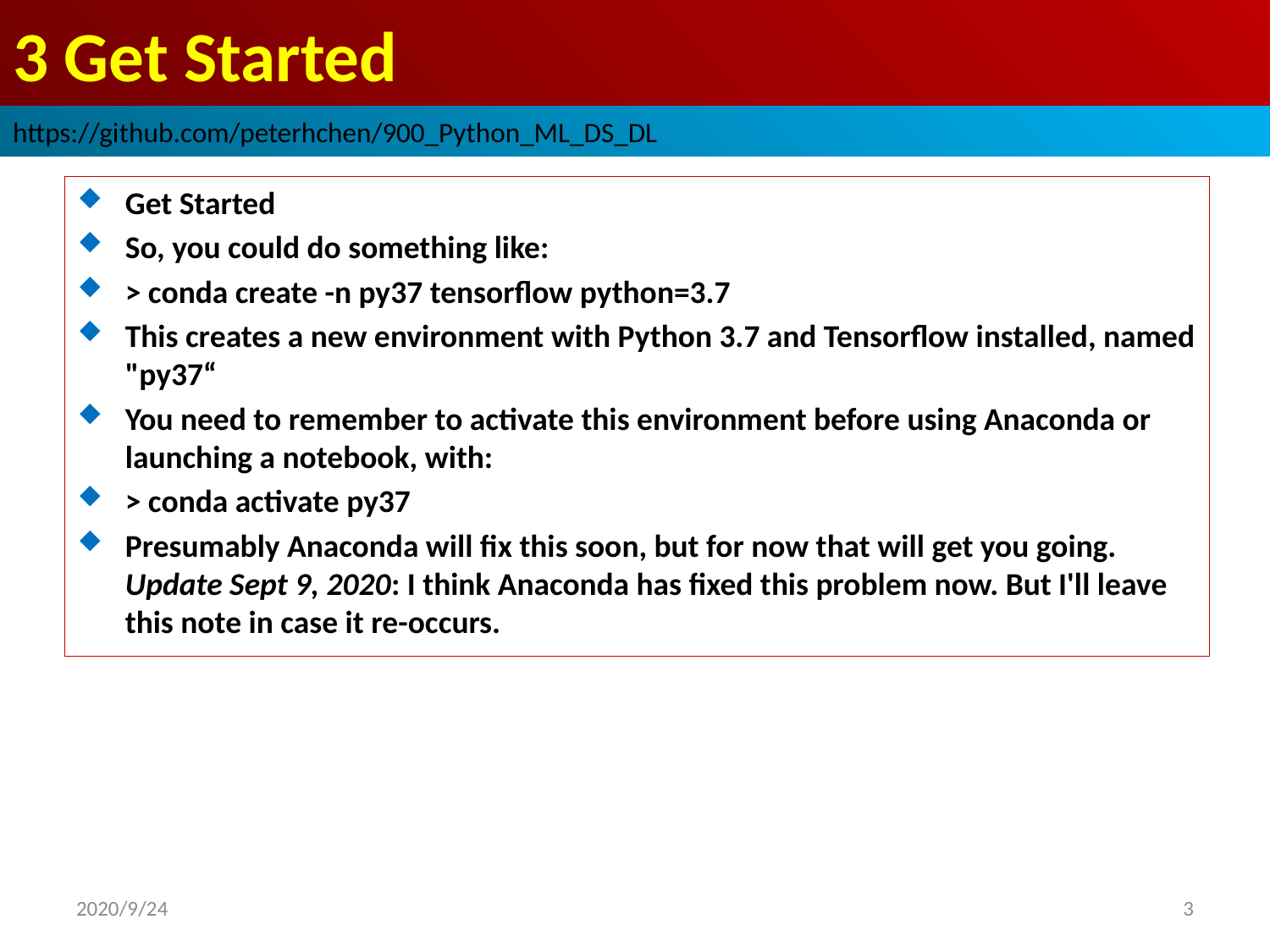

# 3 Get Started
https://github.com/peterhchen/900_Python_ML_DS_DL
Get Started
So, you could do something like:
> conda create -n py37 tensorflow python=3.7
This creates a new environment with Python 3.7 and Tensorflow installed, named "py37“
You need to remember to activate this environment before using Anaconda or launching a notebook, with:
> conda activate py37
Presumably Anaconda will fix this soon, but for now that will get you going. Update Sept 9, 2020: I think Anaconda has fixed this problem now. But I'll leave this note in case it re-occurs.
2020/9/24
3